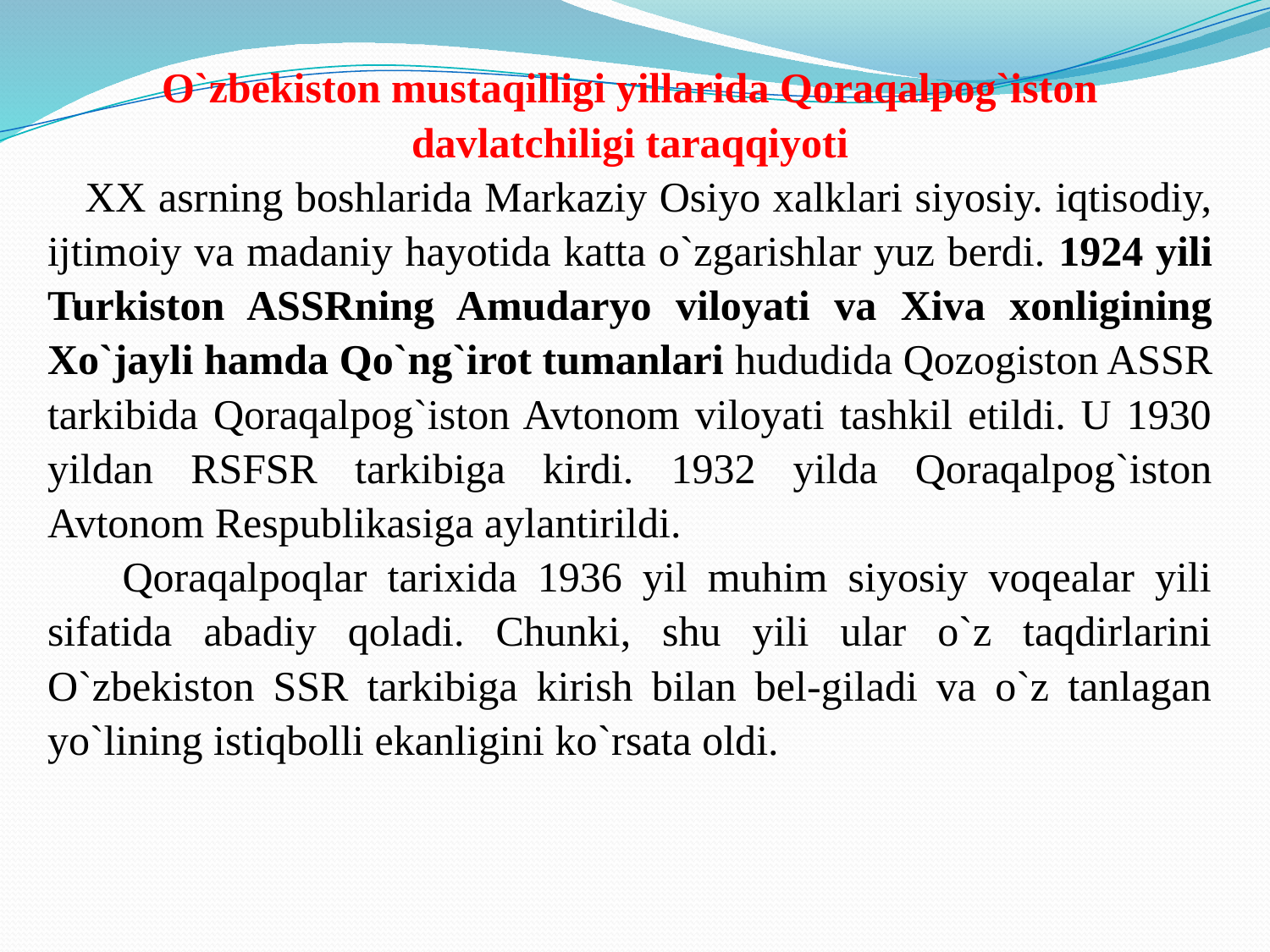

O`zbekiston mustaqilligi yillarida Qoraqalpog`iston davlatchiligi taraqqiyoti
 	XX asrning boshlarida Markaziy Osiyo xalklari siyosiy. iqtisodiy, ijtimoiy va madaniy hayotida katta o`zgarishlar yuz berdi. 1924 yili Turkiston ASSRning Amudaryo viloyati va Xiva xonligining Xo`jayli hamda Qo`ng`irot tumanlari hududida Qozogiston ASSR tarkibida Qoraqalpog`iston Avtonom viloyati tashkil etildi. U 1930 yildan RSFSR tarkibiga kirdi. 1932 yilda Qoraqalpog`iston Avtonom Respublikasiga aylantirildi.
		Qoraqalpoqlar tarixida 1936 yil muhim siyosiy voqealar yili sifatida abadiy qoladi. Chunki, shu yili ular o`z taqdirlarini O`zbekiston SSR tarkibiga kirish bilan bel-giladi va o`z tanlagan yo`lining istiqbolli ekanligini ko`rsata oldi.